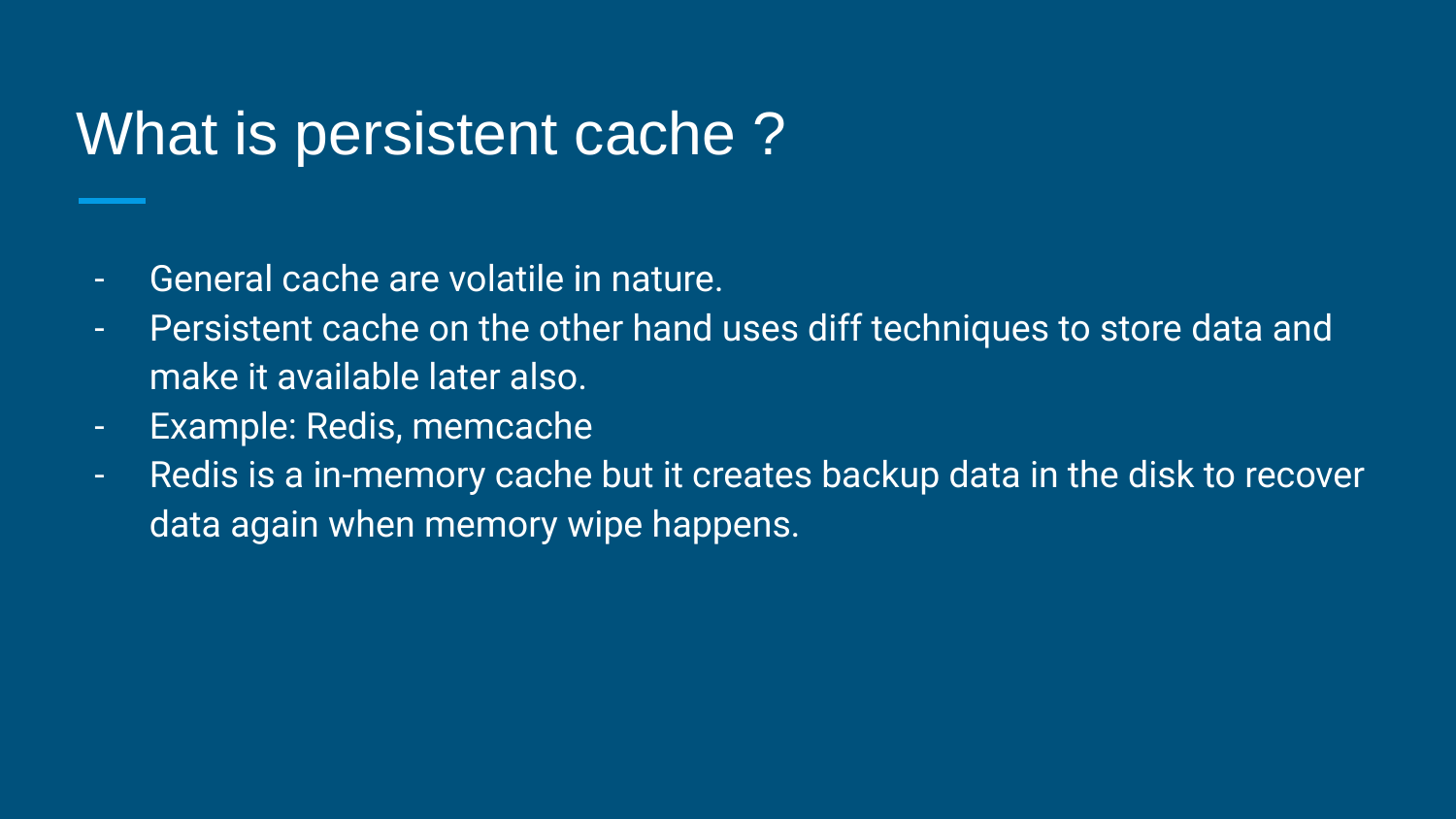

# What is persistent cache ?
General cache are volatile in nature.
Persistent cache on the other hand uses diff techniques to store data and make it available later also.
Example: Redis, memcache
Redis is a in-memory cache but it creates backup data in the disk to recover data again when memory wipe happens.